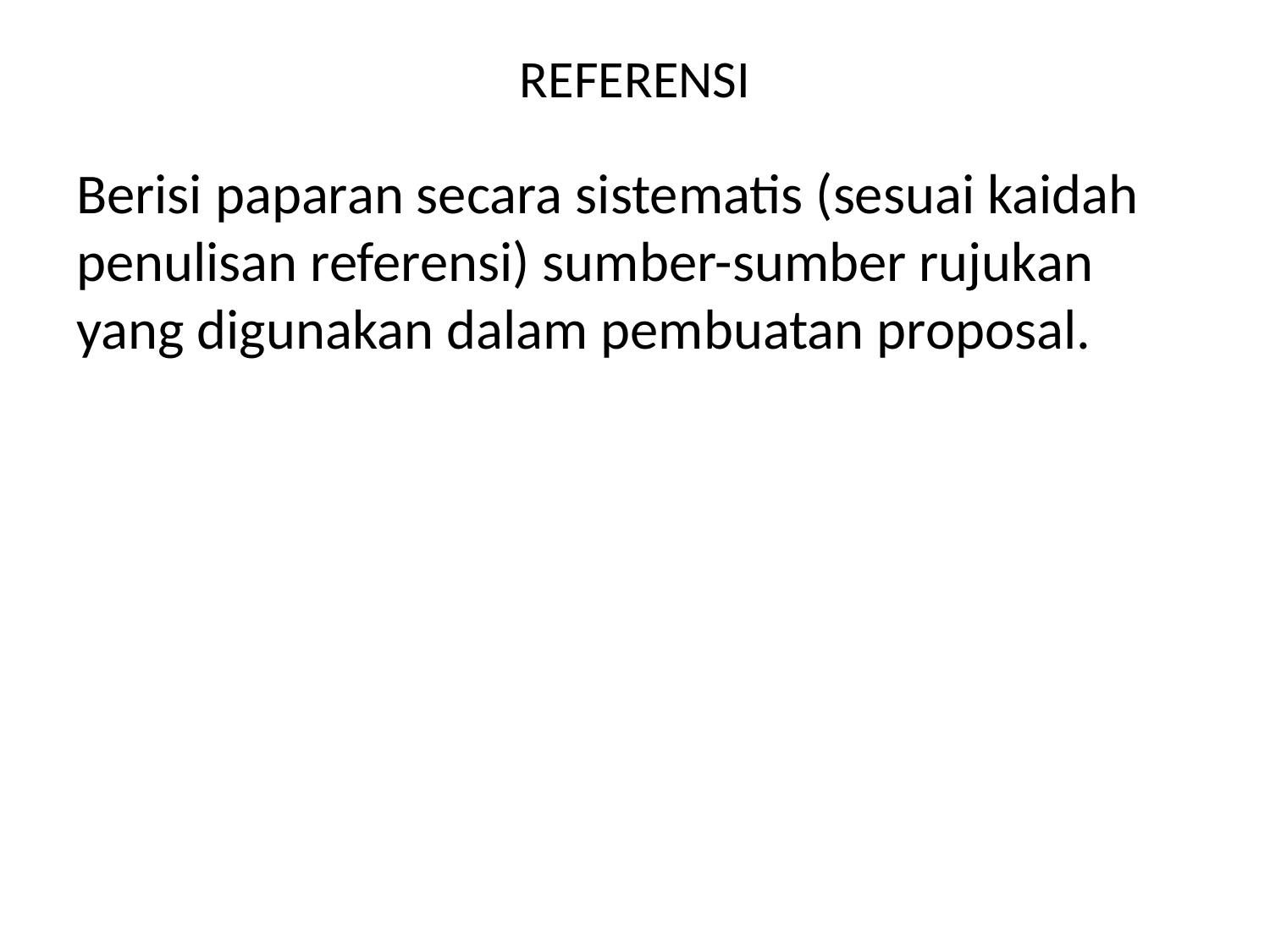

# REFERENSI
Berisi paparan secara sistematis (sesuai kaidah penulisan referensi) sumber-sumber rujukan yang digunakan dalam pembuatan proposal.